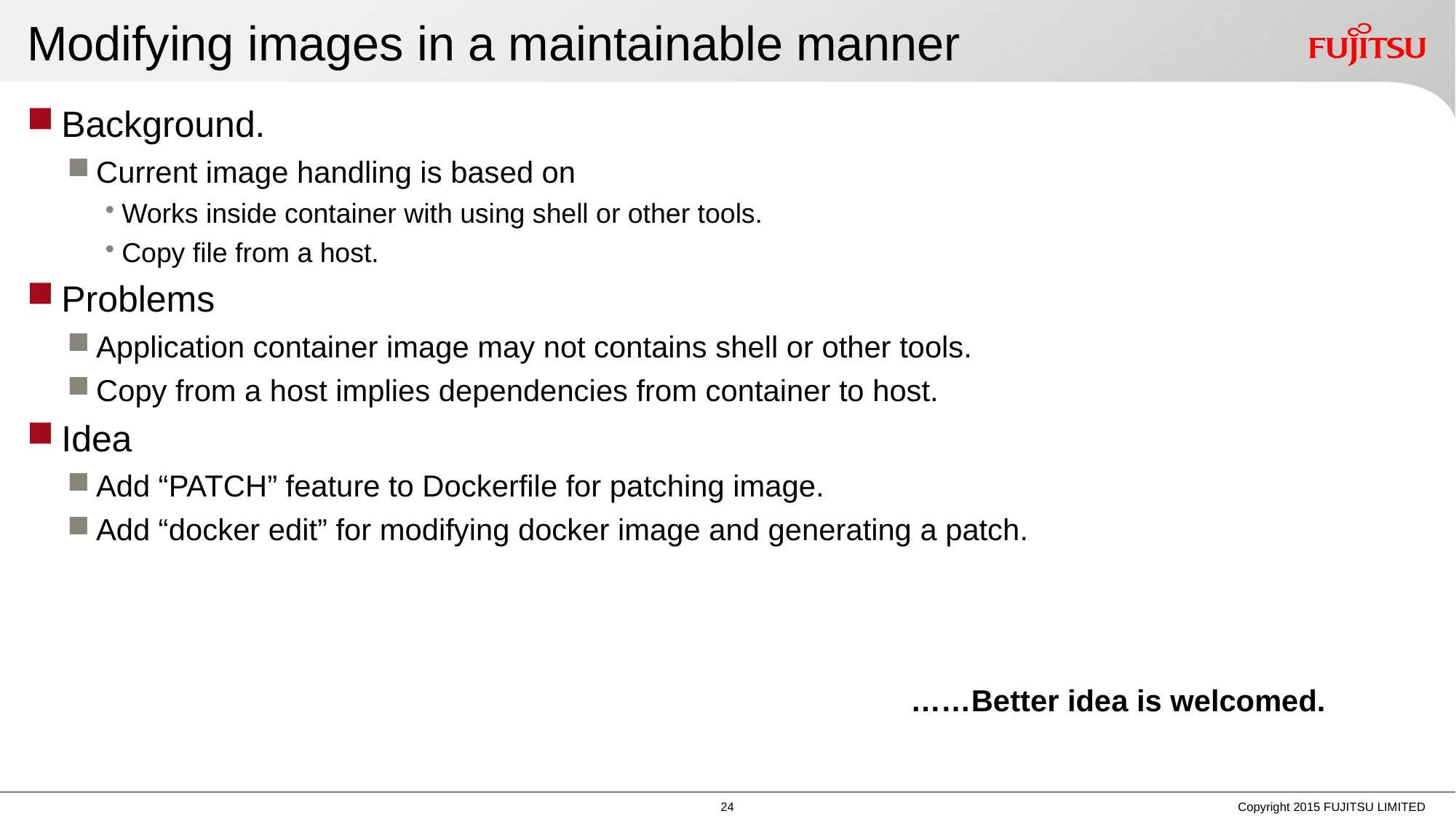

# Modifying images in a maintainable manner
Background.
Current image handling is based on
Works inside container with using shell or other tools.
Copy file from a host.
Problems
Application container image may not contains shell or other tools.
Copy from a host implies dependencies from container to host.
Idea
Add “PATCH” feature to Dockerfile for patching image.
Add “docker edit” for modifying docker image and generating a patch.

……Better idea is welcomed.
24
Copyright 2015 FUJITSU LIMITED